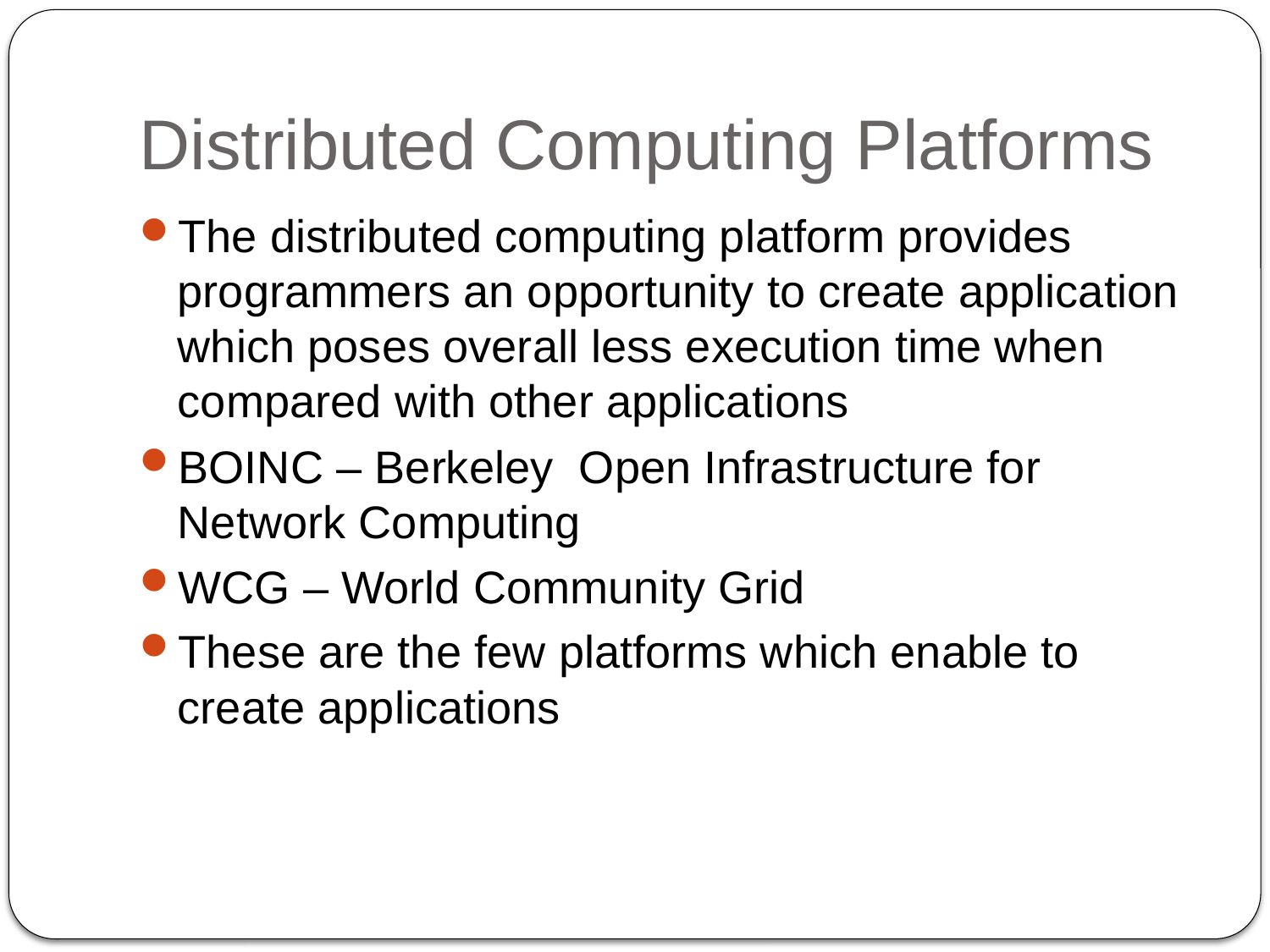

# Distributed Computing Platforms
The distributed computing platform provides programmers an opportunity to create application which poses overall less execution time when compared with other applications
BOINC – Berkeley  Open Infrastructure for Network Computing
WCG – World Community Grid
These are the few platforms which enable to create applications